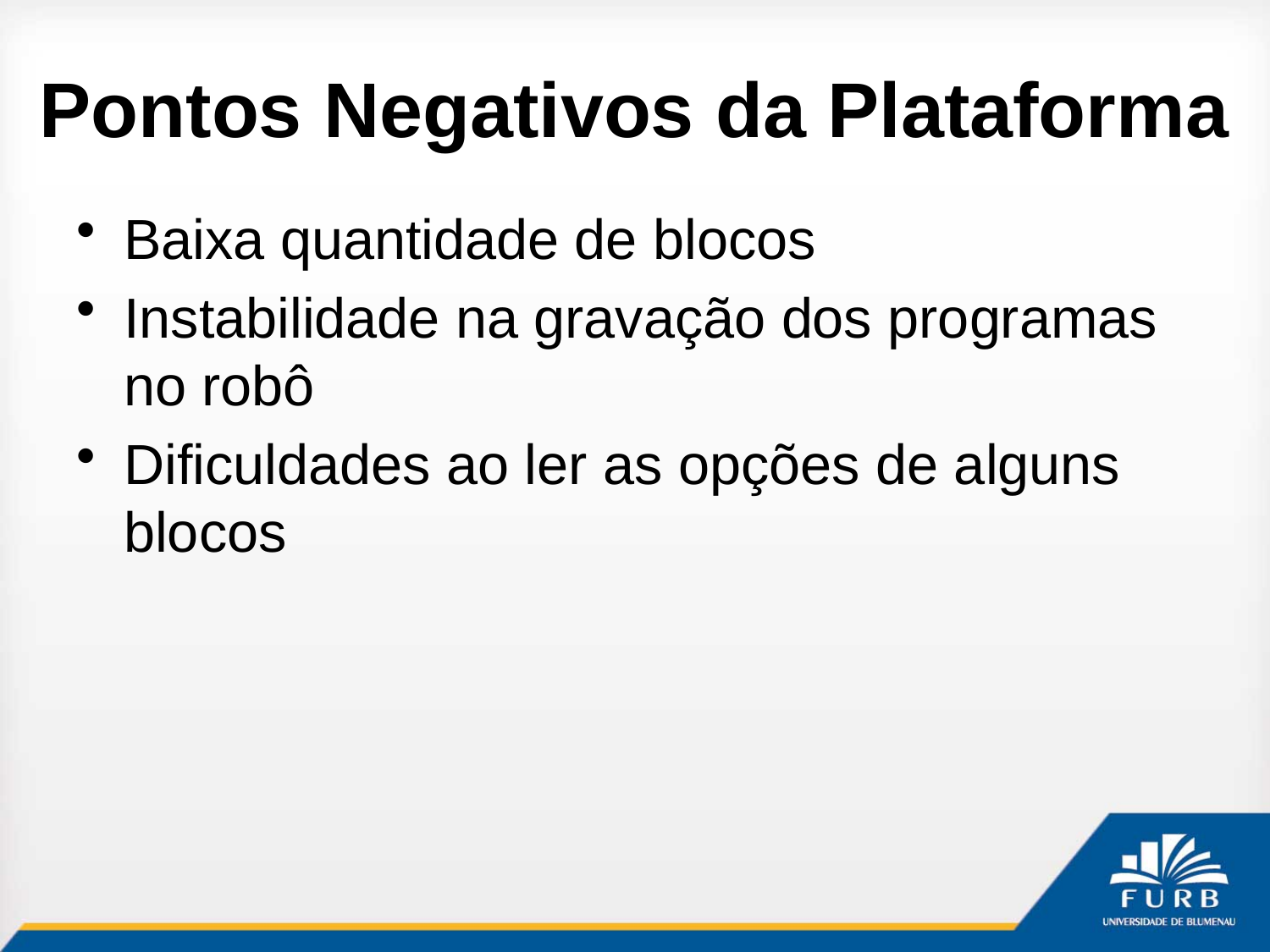

# Pontos Negativos da Plataforma
Baixa quantidade de blocos
Instabilidade na gravação dos programas no robô
Dificuldades ao ler as opções de alguns blocos